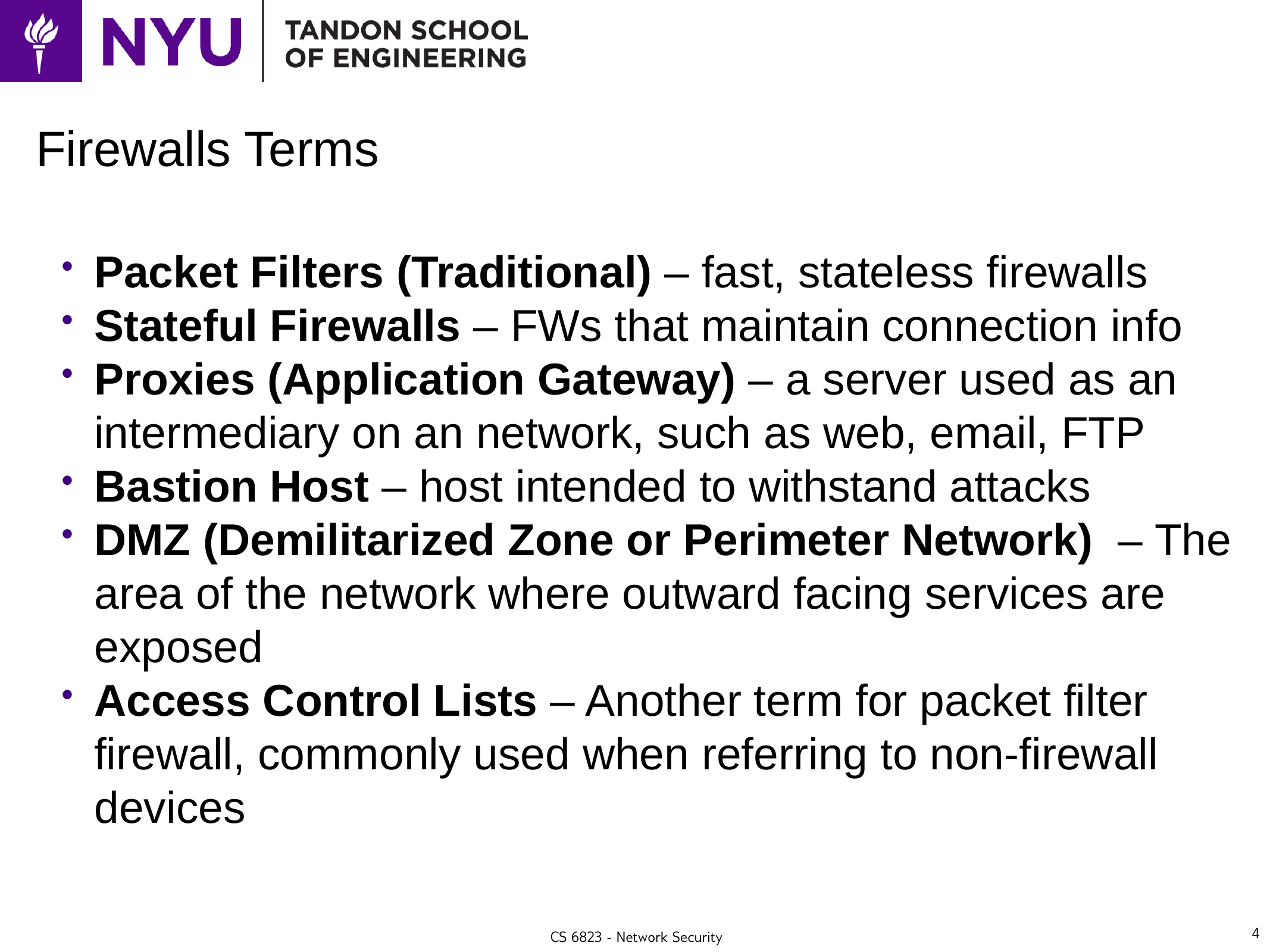

# Firewalls Terms
Packet Filters (Traditional) – fast, stateless firewalls
Stateful Firewalls – FWs that maintain connection info
Proxies (Application Gateway) – a server used as an intermediary on an network, such as web, email, FTP
Bastion Host – host intended to withstand attacks
DMZ (Demilitarized Zone or Perimeter Network)  – The area of the network where outward facing services are exposed
Access Control Lists – Another term for packet filter firewall, commonly used when referring to non-firewall devices

4
CS 6823 - Network Security